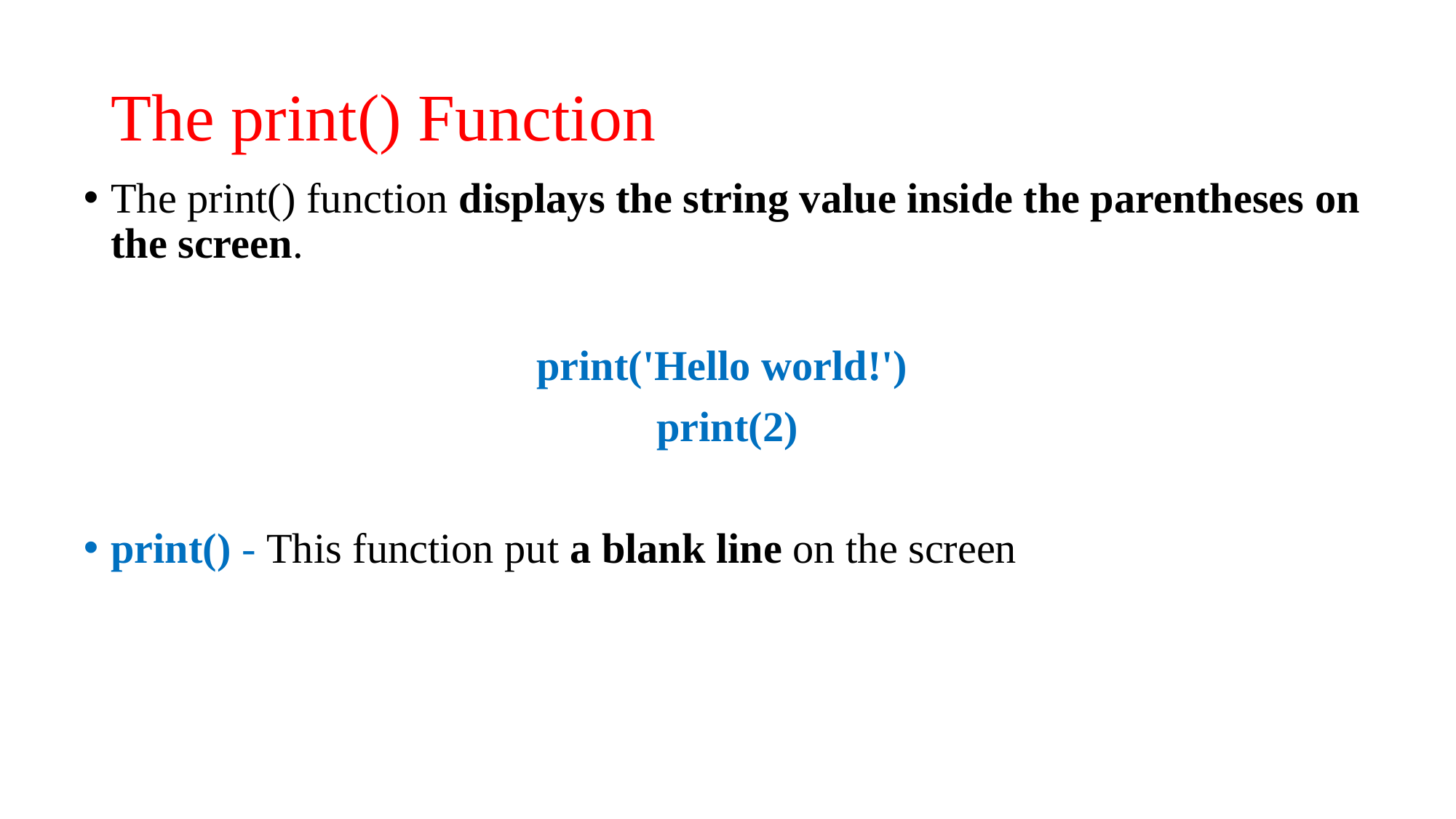

# The print() Function
The print() function displays the string value inside the parentheses on the screen.

print('Hello world!')
print(2)

print() - This function put a blank line on the screen